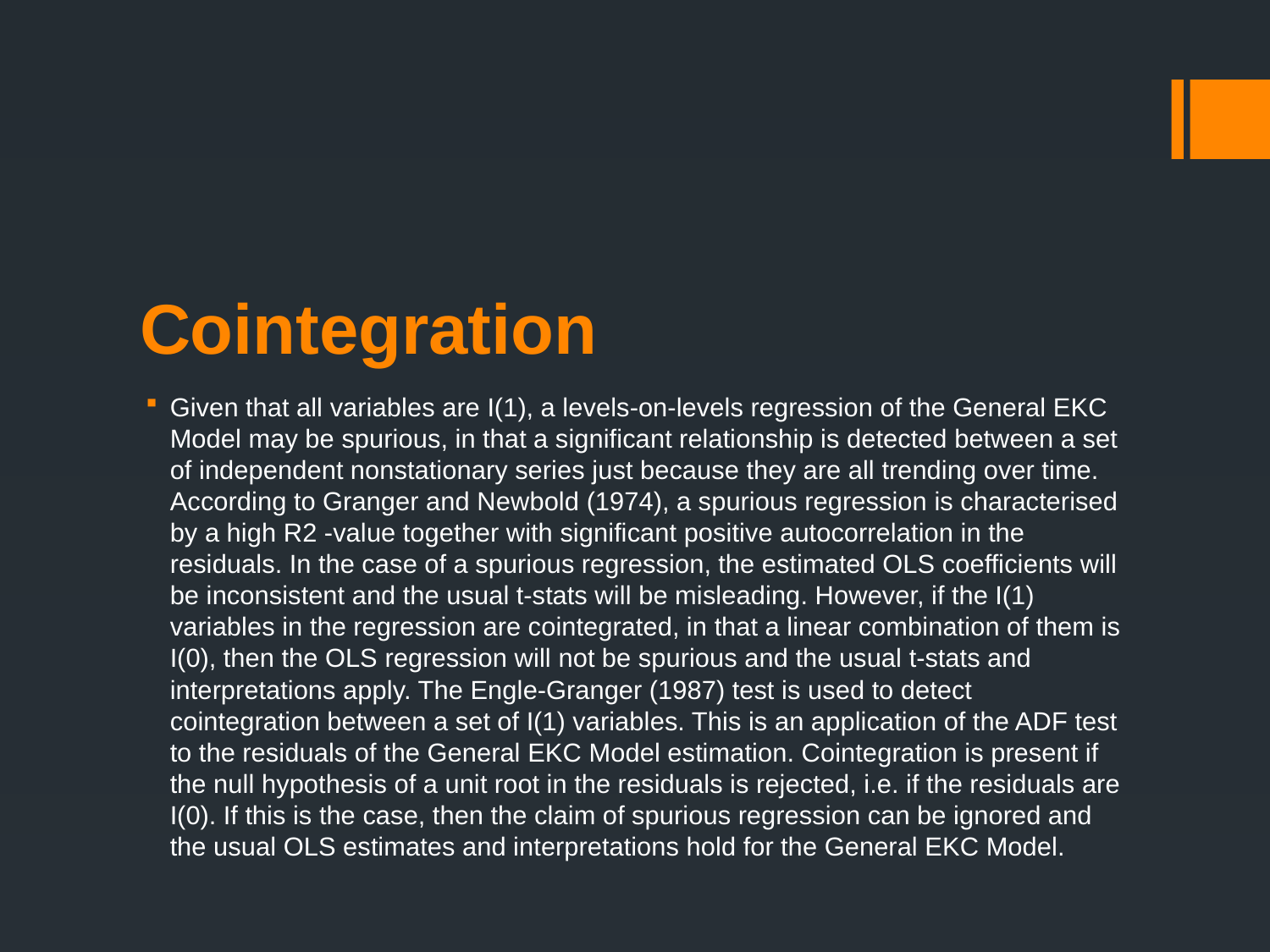

# Cointegration
Given that all variables are I(1), a levels-on-levels regression of the General EKC Model may be spurious, in that a significant relationship is detected between a set of independent nonstationary series just because they are all trending over time. According to Granger and Newbold (1974), a spurious regression is characterised by a high R2 -value together with significant positive autocorrelation in the residuals. In the case of a spurious regression, the estimated OLS coefficients will be inconsistent and the usual t-stats will be misleading. However, if the I(1) variables in the regression are cointegrated, in that a linear combination of them is I(0), then the OLS regression will not be spurious and the usual t-stats and interpretations apply. The Engle-Granger (1987) test is used to detect cointegration between a set of I(1) variables. This is an application of the ADF test to the residuals of the General EKC Model estimation. Cointegration is present if the null hypothesis of a unit root in the residuals is rejected, i.e. if the residuals are I(0). If this is the case, then the claim of spurious regression can be ignored and the usual OLS estimates and interpretations hold for the General EKC Model.